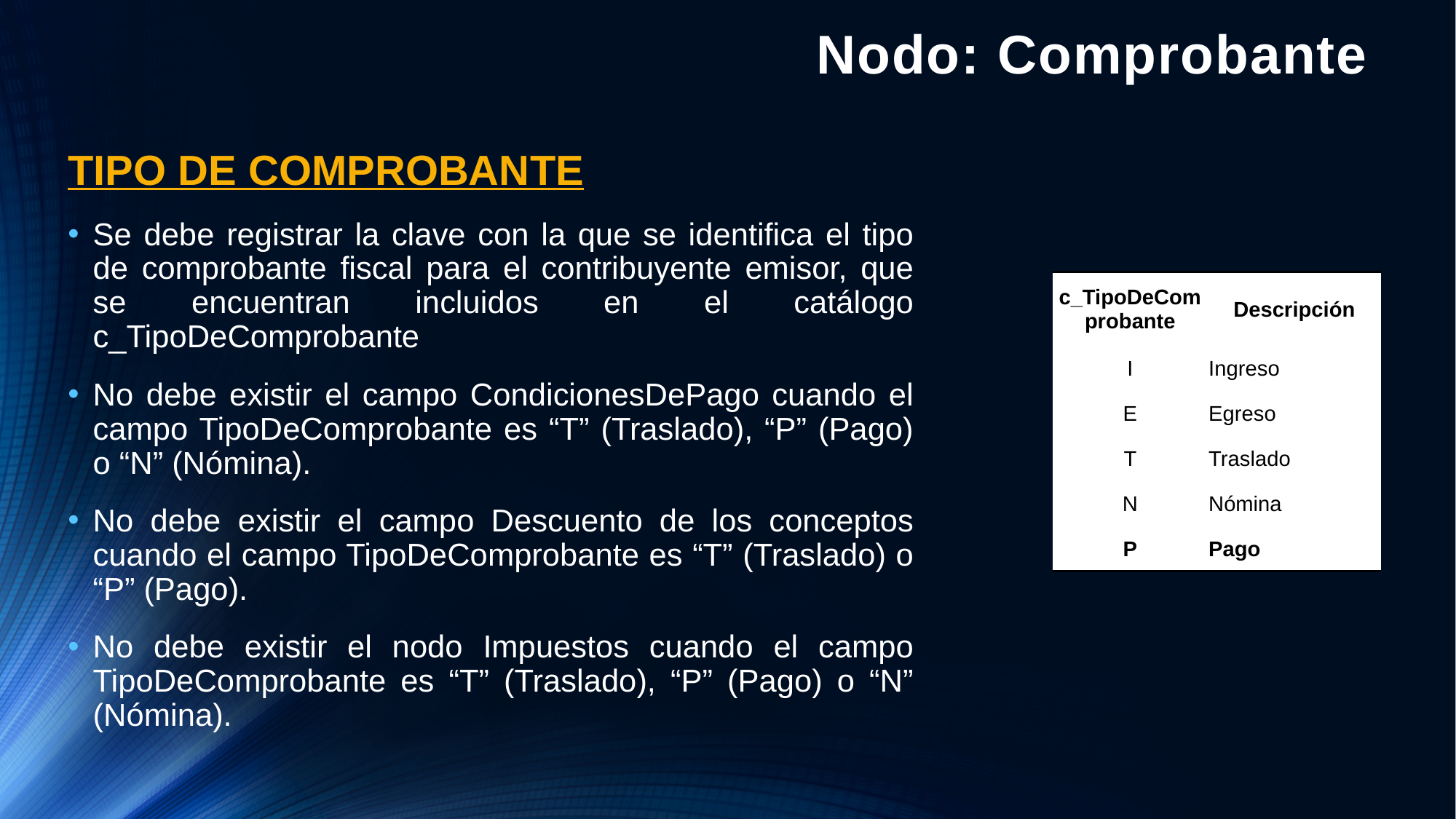

Nodo: Comprobante
TIPO DE COMPROBANTE
Se debe registrar la clave con la que se identifica el tipo de comprobante fiscal para el contribuyente emisor, que se encuentran incluidos en el catálogo c_TipoDeComprobante
No debe existir el campo CondicionesDePago cuando el campo TipoDeComprobante es “T” (Traslado), “P” (Pago) o “N” (Nómina).
No debe existir el campo Descuento de los conceptos cuando el campo TipoDeComprobante es “T” (Traslado) o “P” (Pago).
No debe existir el nodo Impuestos cuando el campo TipoDeComprobante es “T” (Traslado), “P” (Pago) o “N” (Nómina).
| c\_TipoDeComprobante | Descripción |
| --- | --- |
| I | Ingreso |
| E | Egreso |
| T | Traslado |
| N | Nómina |
| P | Pago |